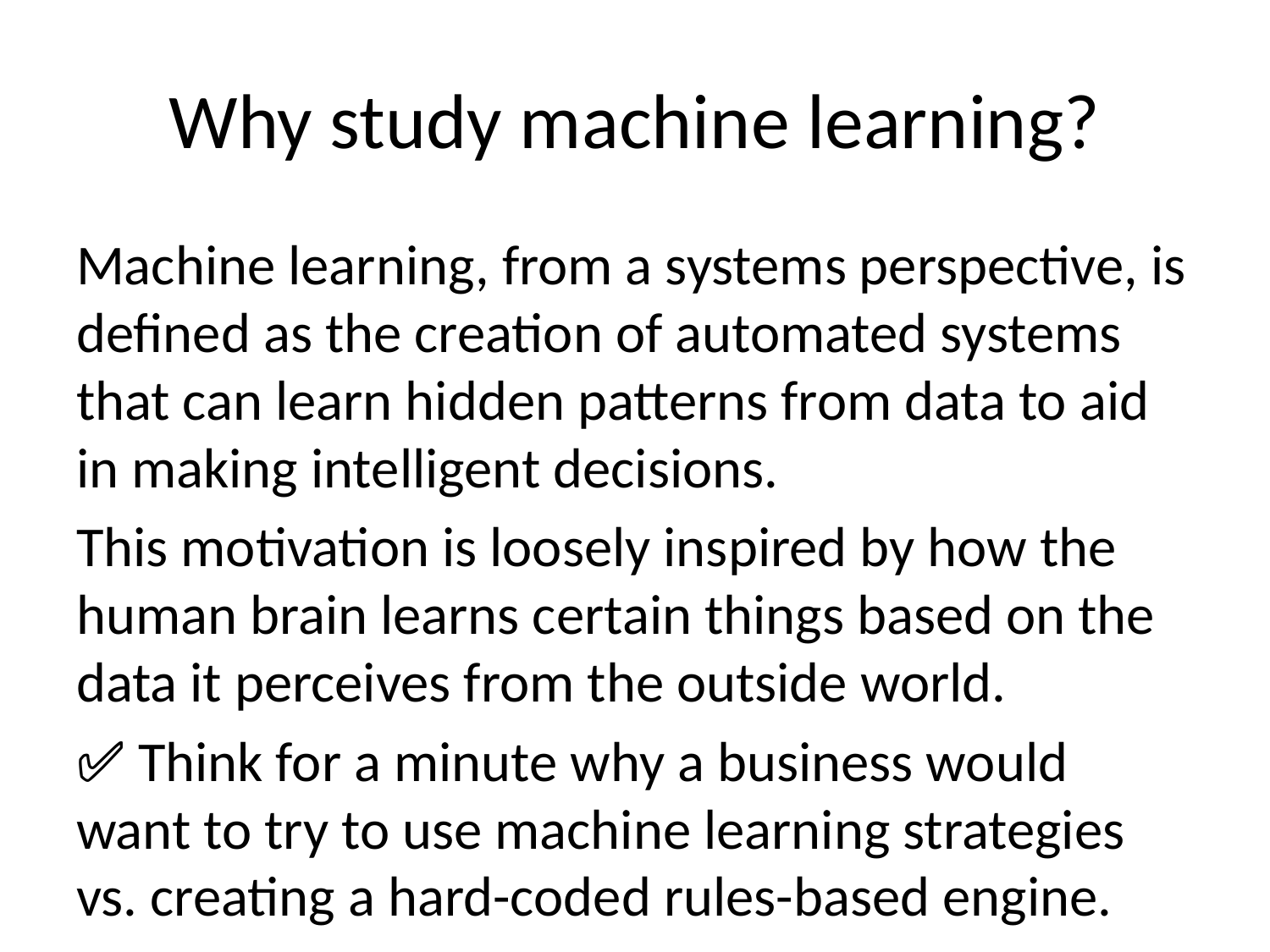

# Why study machine learning?
Machine learning, from a systems perspective, is defined as the creation of automated systems that can learn hidden patterns from data to aid in making intelligent decisions.
This motivation is loosely inspired by how the human brain learns certain things based on the data it perceives from the outside world.
✅ Think for a minute why a business would want to try to use machine learning strategies vs. creating a hard-coded rules-based engine.